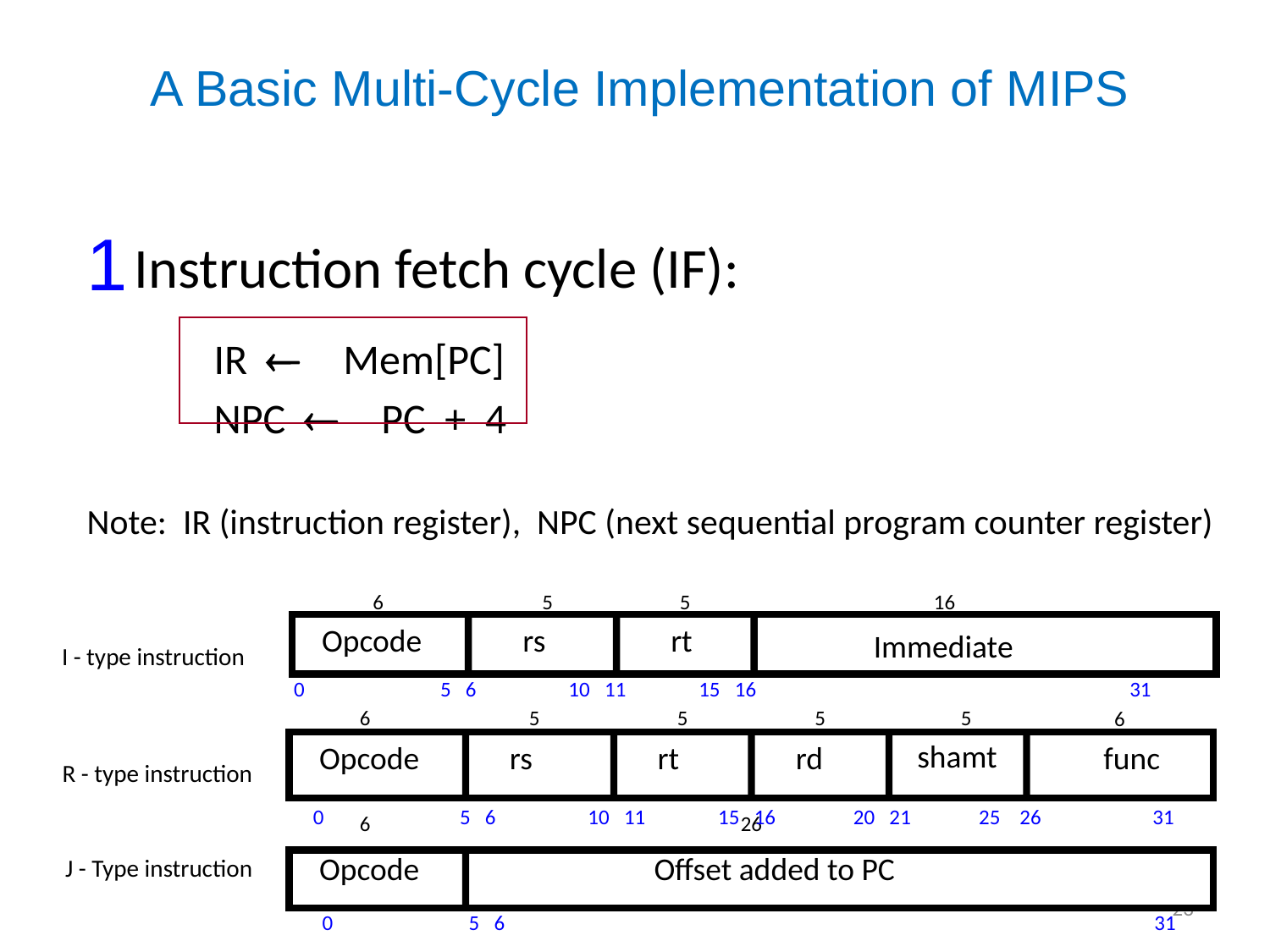

# A Basic Multi-Cycle Implementation of MIPS

Instruction fetch cycle (IF):

IR  ←  Mem[PC]
NPC  ←  PC  +  4

Note:  IR (instruction register),  NPC (next sequential program counter register)

6
5
5
16

Opcode
rs
rt
Immediate
I - type instruction
0                            5   6                   10   11               15   16                                                                             31
6
5
5
5
5
6

shamt

Opcode
rs
rt
rd
func
R - type instruction
0                            5   6                   10   11               15   16                20   21              25    26                       31
6
26
Opcode
Offset added to PC
J - Type instruction

23
0                            5   6                                                                                                                                      31